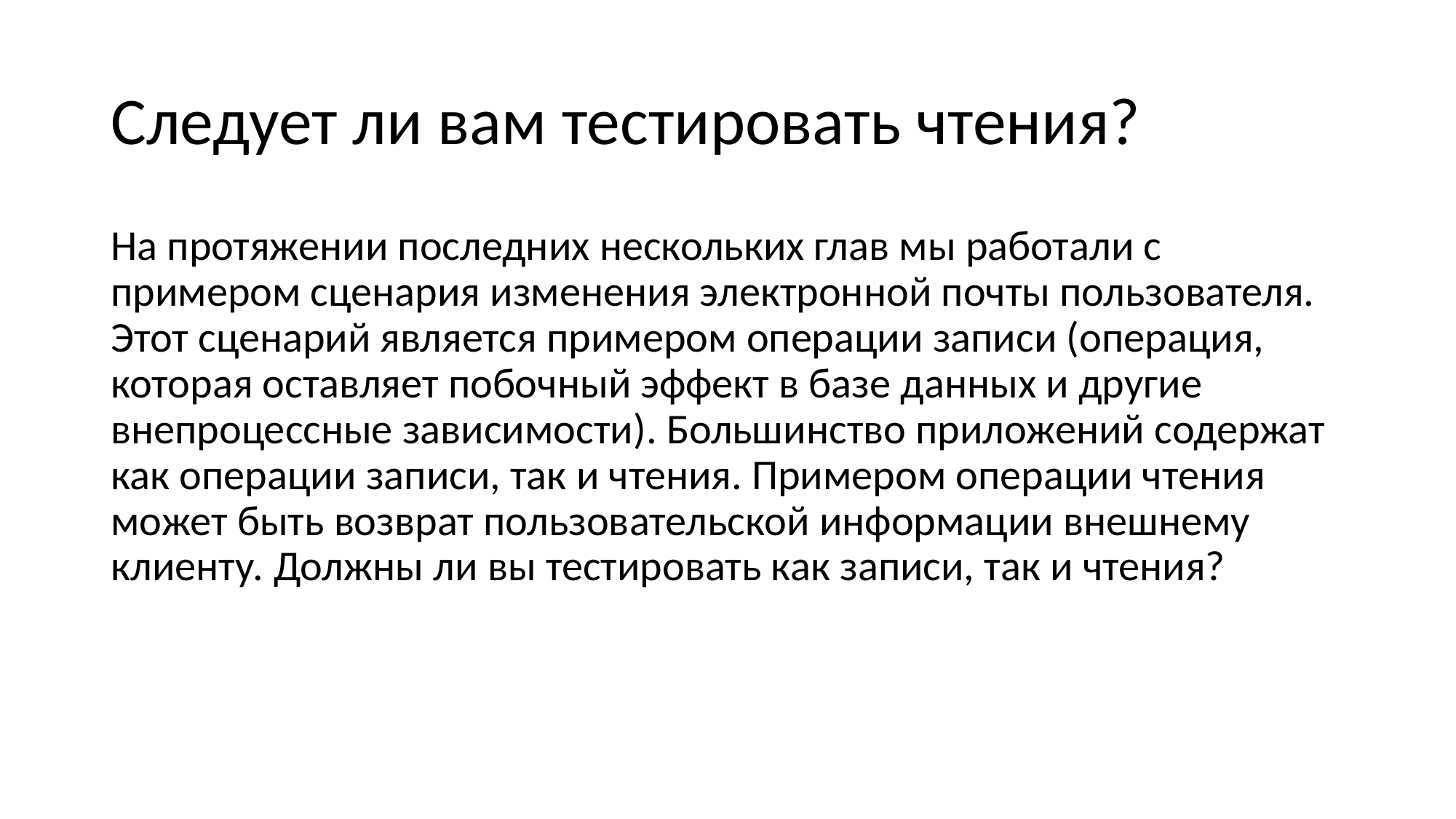

# Следует ли вам тестировать чтения?
На протяжении последних нескольких глав мы работали с примером сценария изменения электронной почты пользователя. Этот сценарий является примером операции записи (операция, которая оставляет побочный эффект в базе данных и другие внепроцессные зависимости). Большинство приложений содержат как операции записи, так и чтения. Примером операции чтения может быть возврат пользовательской информации внешнему клиенту. Должны ли вы тестировать как записи, так и чтения?